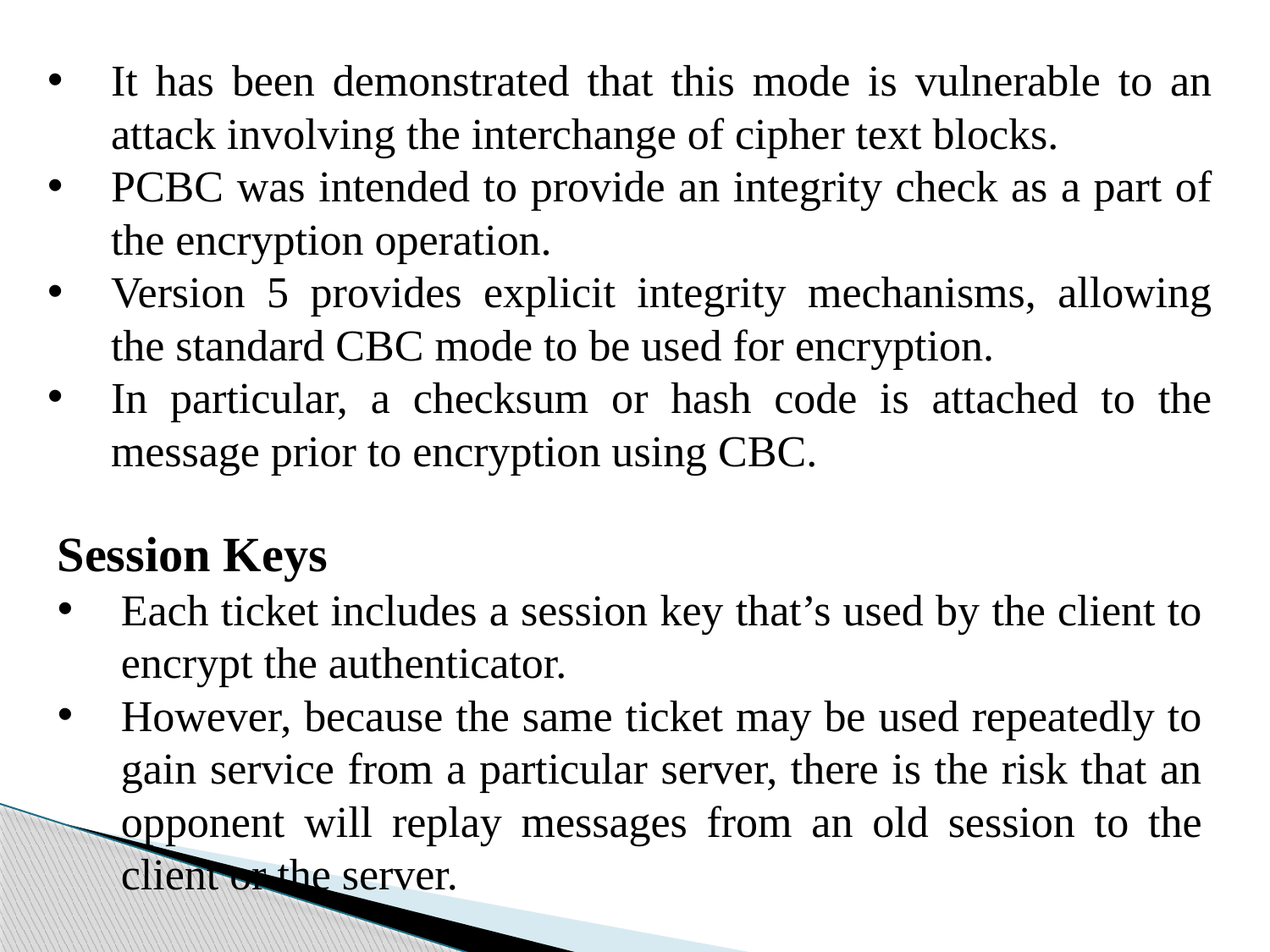

It has been demonstrated that this mode is vulnerable to an attack involving the interchange of cipher text blocks.
PCBC was intended to provide an integrity check as a part of the encryption operation.
Version 5 provides explicit integrity mechanisms, allowing the standard CBC mode to be used for encryption.
In particular, a checksum or hash code is attached to the message prior to encryption using CBC.
Session Keys
Each ticket includes a session key that’s used by the client to encrypt the authenticator.
However, because the same ticket may be used repeatedly to gain service from a particular server, there is the risk that an opponent will replay messages from an old session to the client or the server.